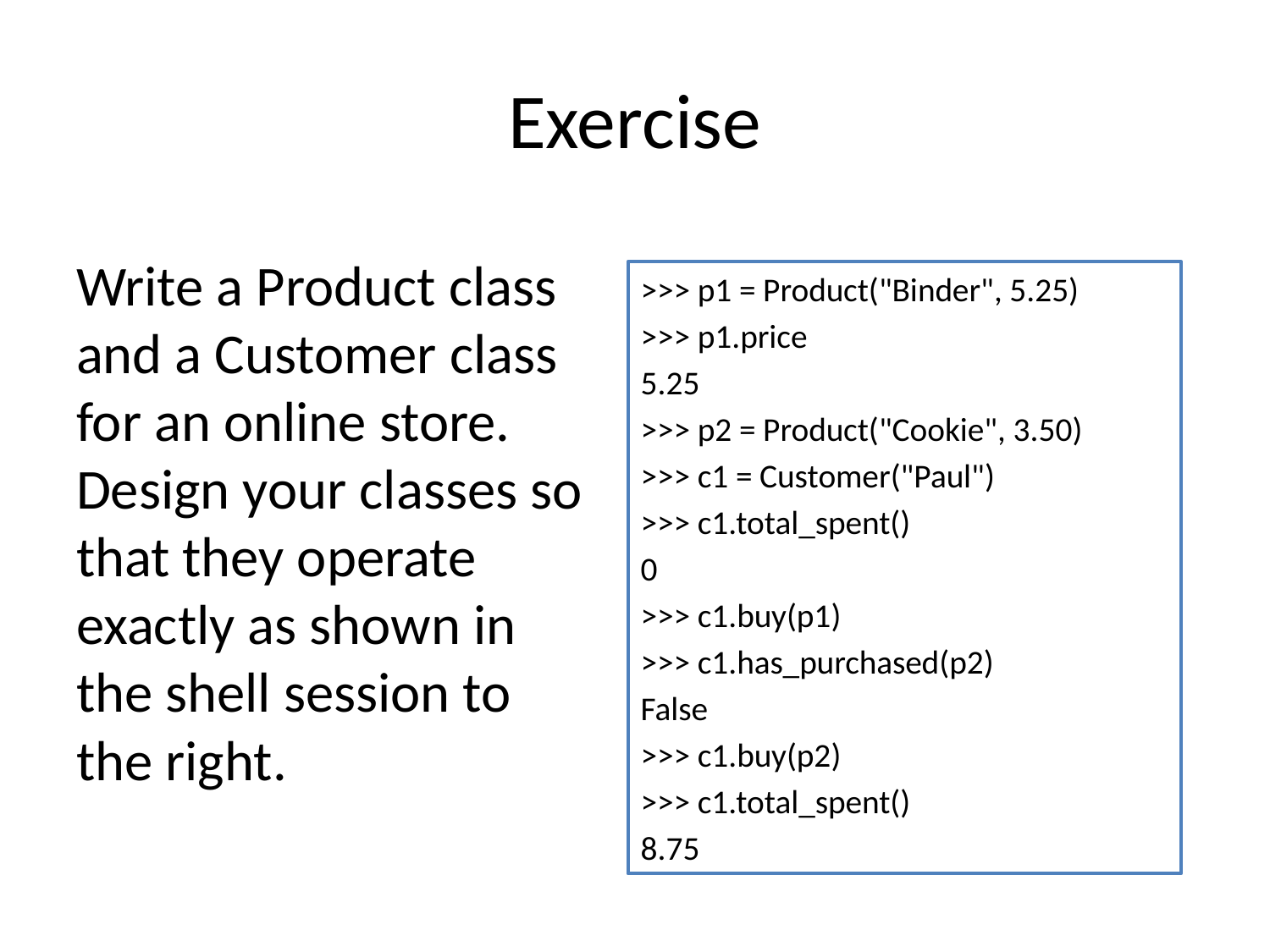

# Exercise
Write a Product class and a Customer class for an online store.  Design your classes so that they operate exactly as shown in the shell session to the right.
>>> p1 = Product("Binder", 5.25)
>>> p1.price
5.25
>>> p2 = Product("Cookie", 3.50)
>>> c1 = Customer("Paul")
>>> c1.total_spent()
0
>>> c1.buy(p1)
>>> c1.has_purchased(p2)
False
>>> c1.buy(p2)
>>> c1.total_spent()
8.75